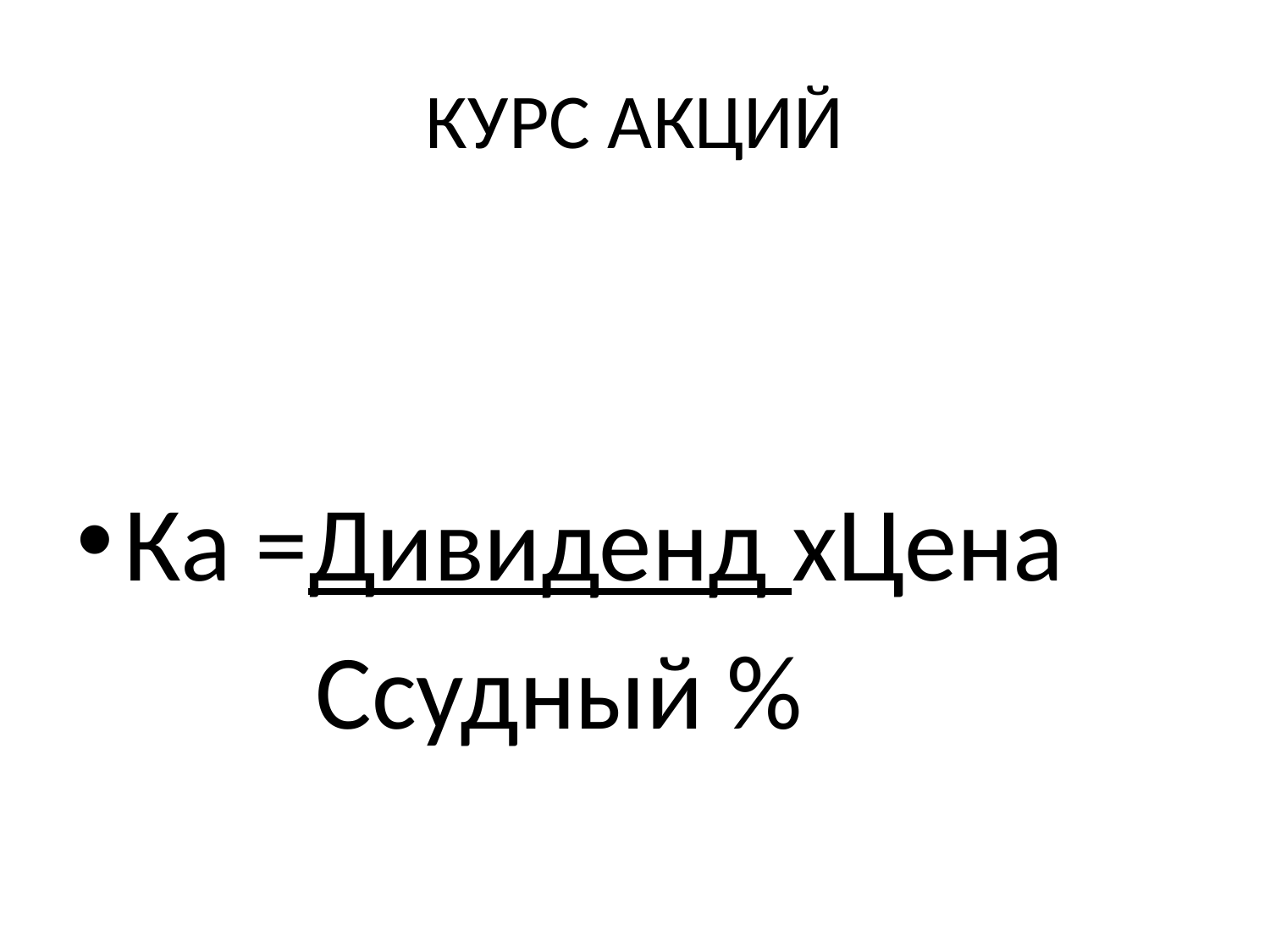

# КУРС АКЦИЙ

Ка =Дивиденд хЦена
          Ссудный %